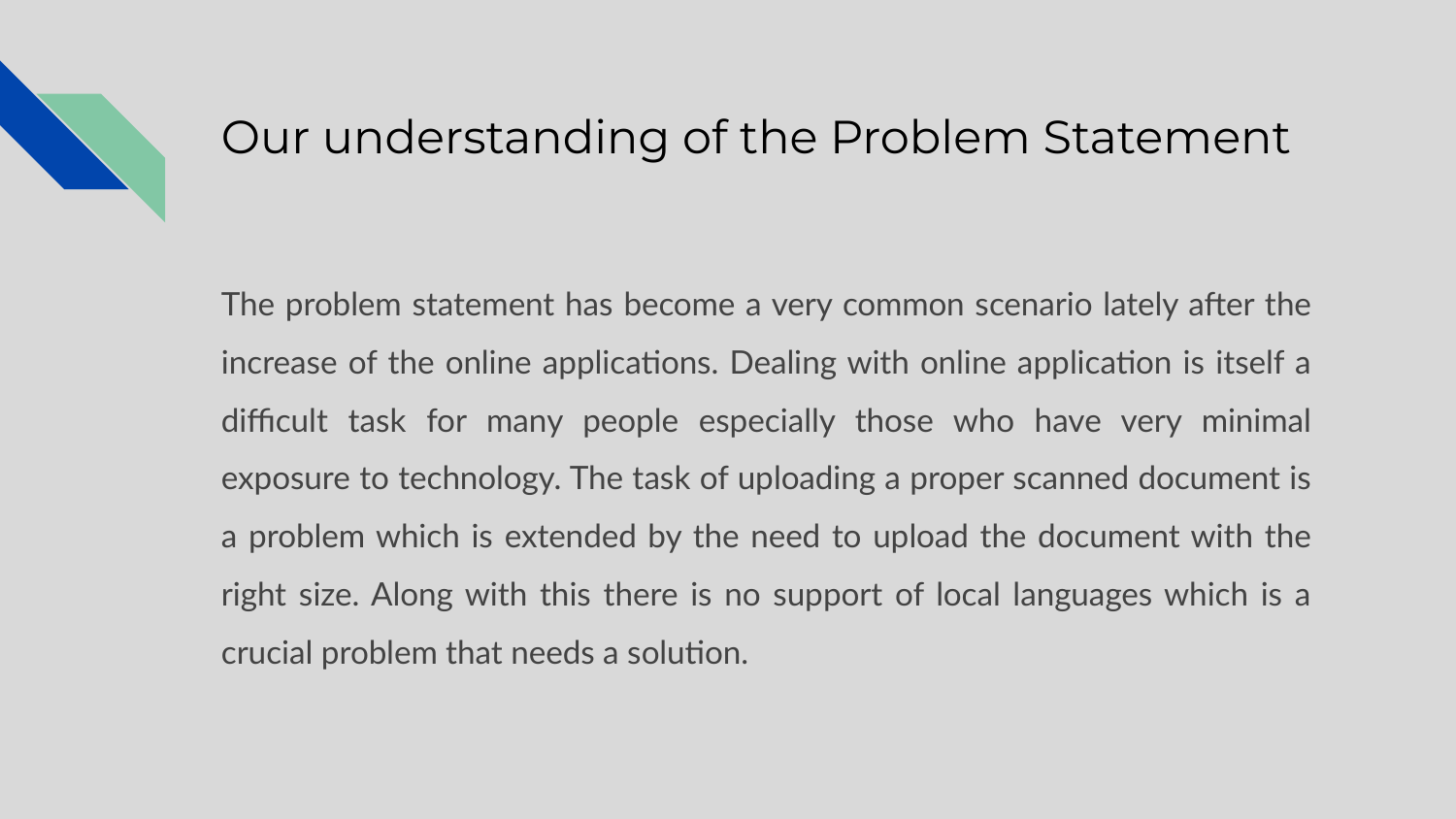

# Our understanding of the Problem Statement
The problem statement has become a very common scenario lately after the increase of the online applications. Dealing with online application is itself a difficult task for many people especially those who have very minimal exposure to technology. The task of uploading a proper scanned document is a problem which is extended by the need to upload the document with the right size. Along with this there is no support of local languages which is a crucial problem that needs a solution.